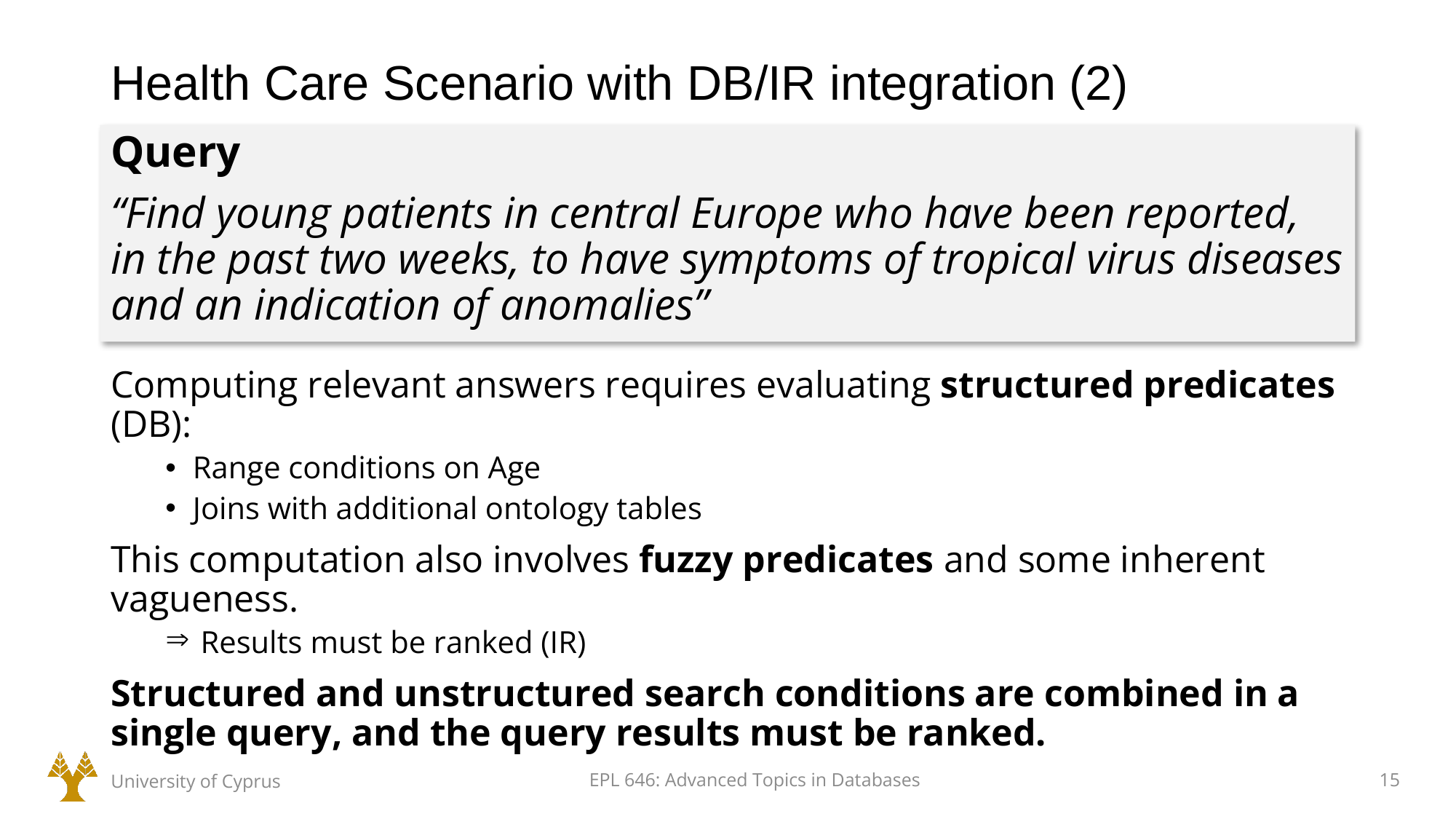

# Health Care Scenario with DB/IR integration (2)
Query
“Find young patients in central Europe who have been reported, in the past two weeks, to have symptoms of tropical virus diseases and an indication of anomalies”
Computing relevant answers requires evaluating structured predicates (DB):
Range conditions on Age
Joins with additional ontology tables
This computation also involves fuzzy predicates and some inherent vagueness.
 Results must be ranked (IR)
Structured and unstructured search conditions are combined in a single query, and the query results must be ranked.
University of Cyprus
EPL 646: Advanced Topics in Databases
15